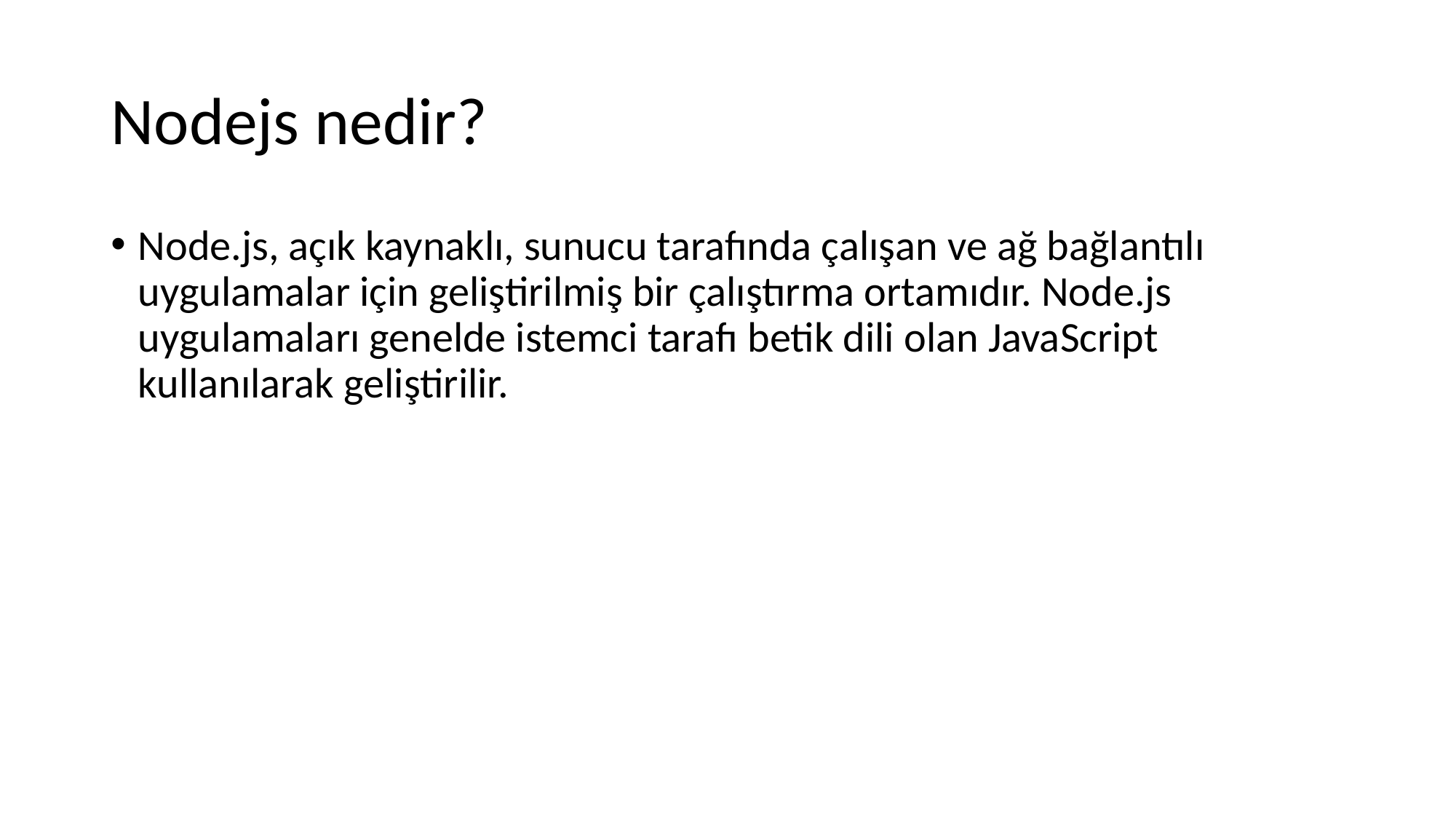

# Nodejs nedir?
Node.js, açık kaynaklı, sunucu tarafında çalışan ve ağ bağlantılı uygulamalar için geliştirilmiş bir çalıştırma ortamıdır. Node.js uygulamaları genelde istemci tarafı betik dili olan JavaScript kullanılarak geliştirilir.